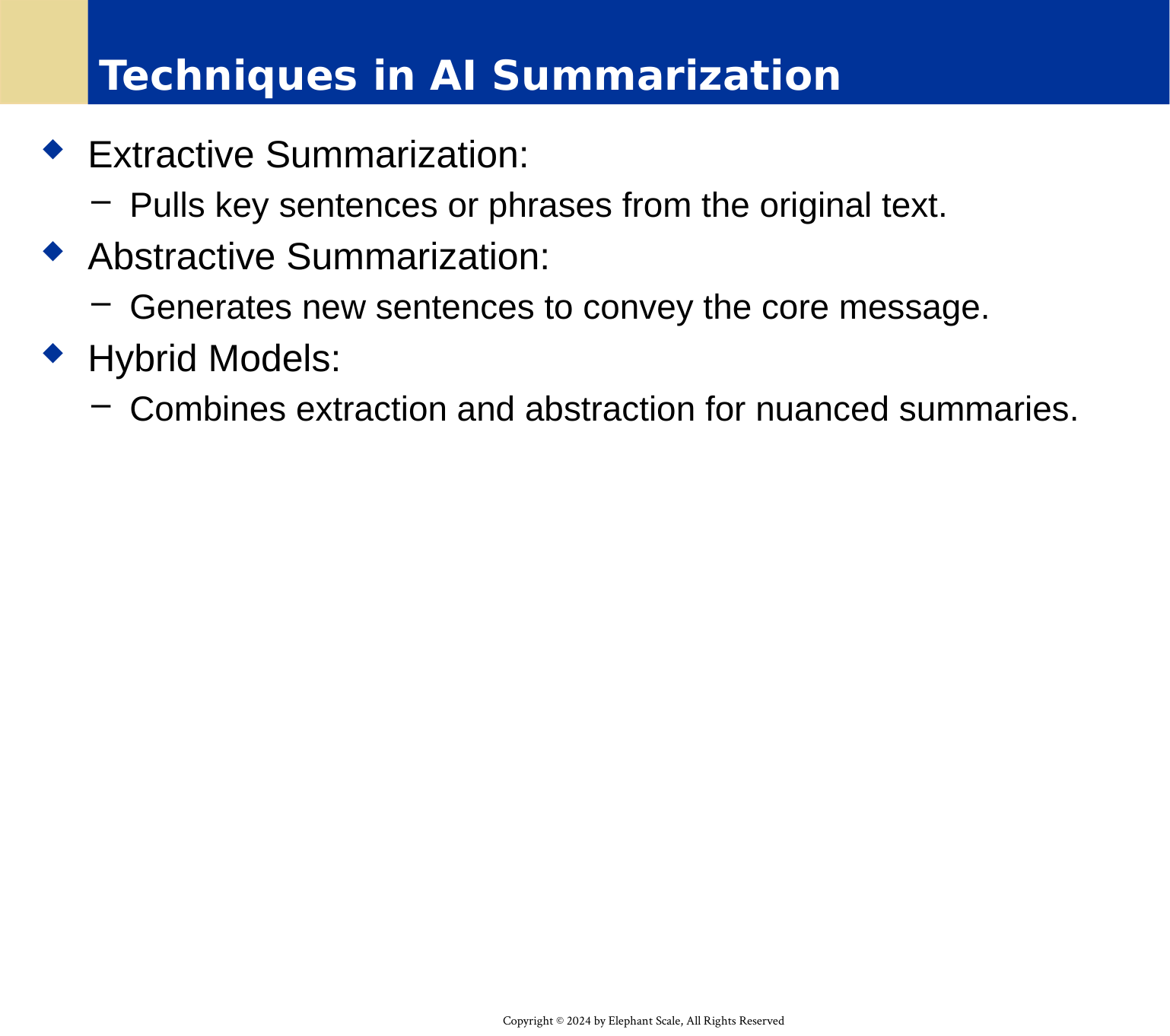

# Techniques in AI Summarization
 Extractive Summarization:
 Pulls key sentences or phrases from the original text.
 Abstractive Summarization:
 Generates new sentences to convey the core message.
 Hybrid Models:
 Combines extraction and abstraction for nuanced summaries.
Copyright © 2024 by Elephant Scale, All Rights Reserved